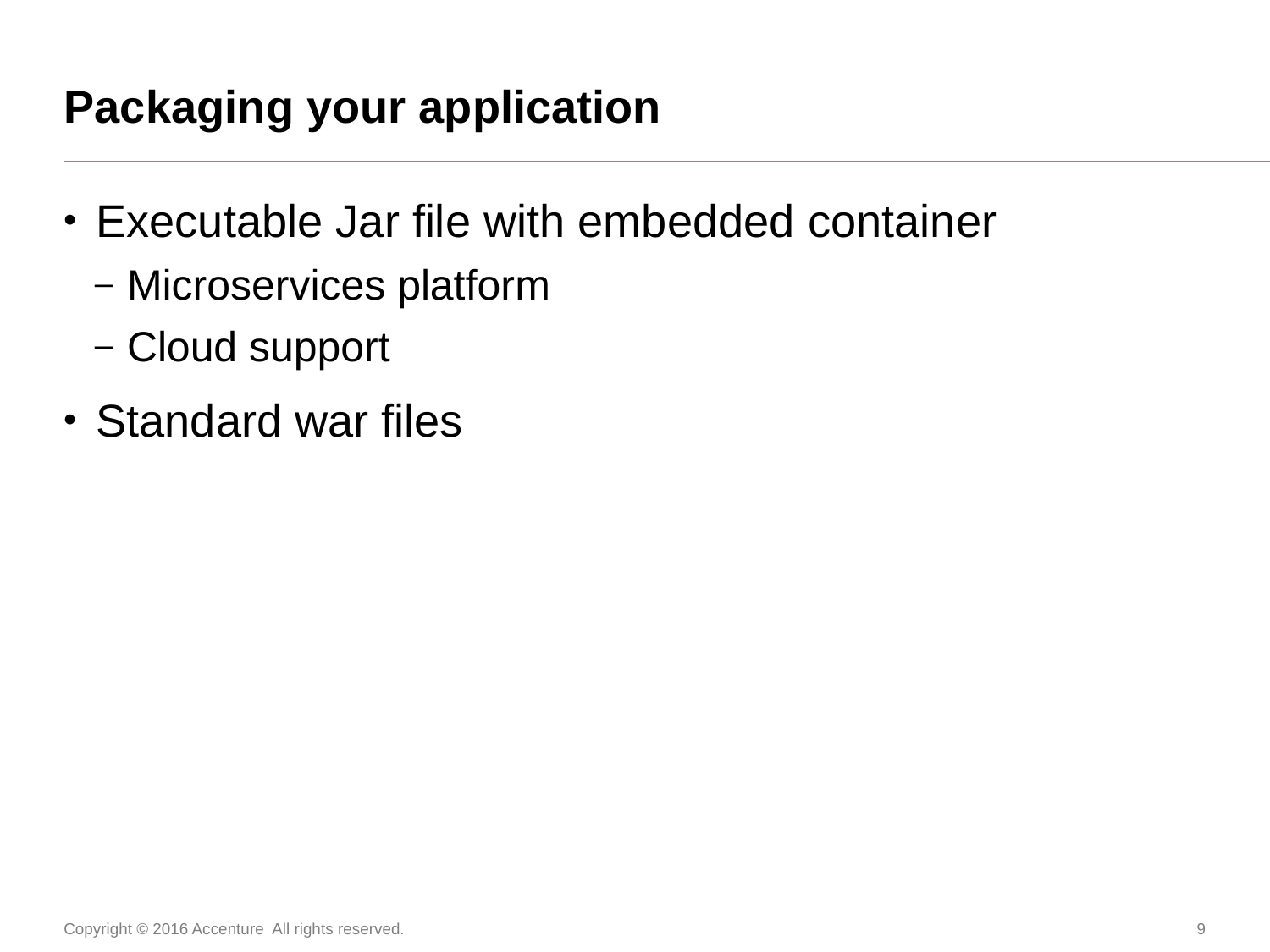

# Packaging your application
Executable Jar file with embedded container
Microservices platform
Cloud support
Standard war files